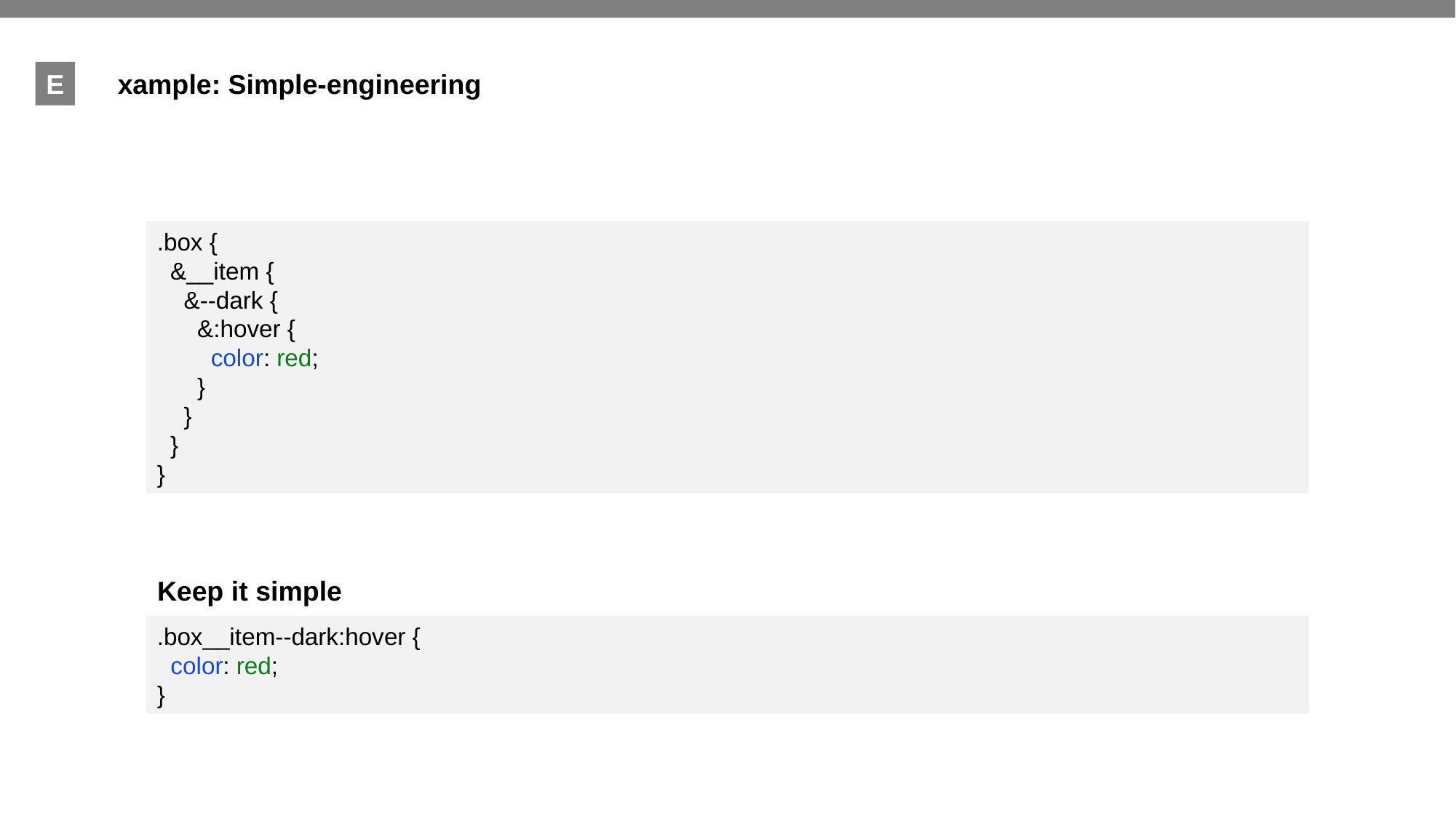

E
xample: Simple-engineering
.box {
  &__item {
    &--dark {
      &:hover {
        color: red;
      }
    }
  }
}
Keep it simple
.box__item--dark:hover {
  color: red;
}